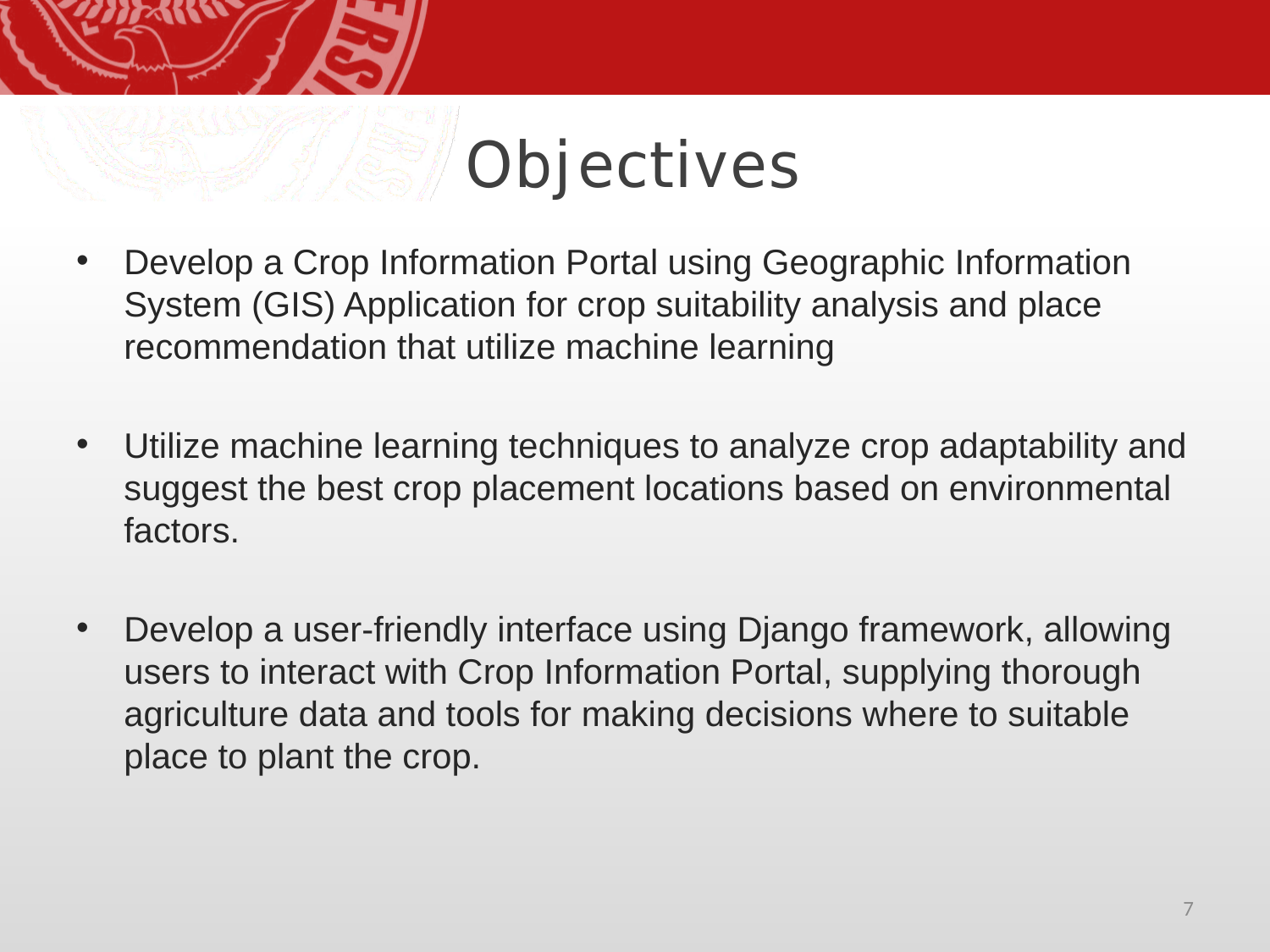

# Objectives
Develop a Crop Information Portal using Geographic Information System (GIS) Application for crop suitability analysis and place recommendation that utilize machine learning

Utilize machine learning techniques to analyze crop adaptability and suggest the best crop placement locations based on environmental factors.

Develop a user-friendly interface using Django framework, allowing users to interact with Crop Information Portal, supplying thorough agriculture data and tools for making decisions where to suitable place to plant the crop.
7